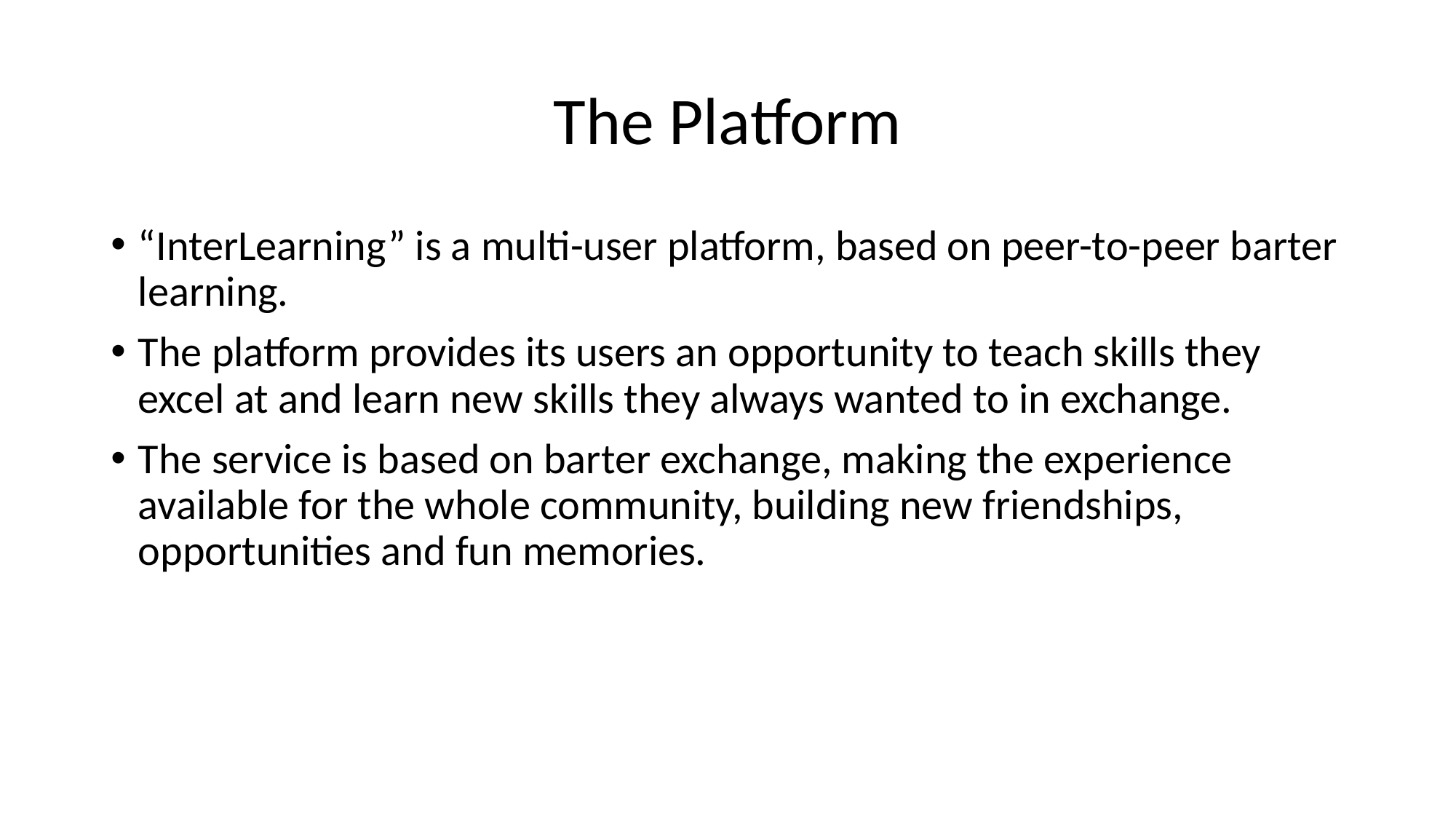

# The Platform
“InterLearning” is a multi-user platform, based on peer-to-peer barter learning.
The platform provides its users an opportunity to teach skills they excel at and learn new skills they always wanted to in exchange.
The service is based on barter exchange, making the experience available for the whole community, building new friendships, opportunities and fun memories.